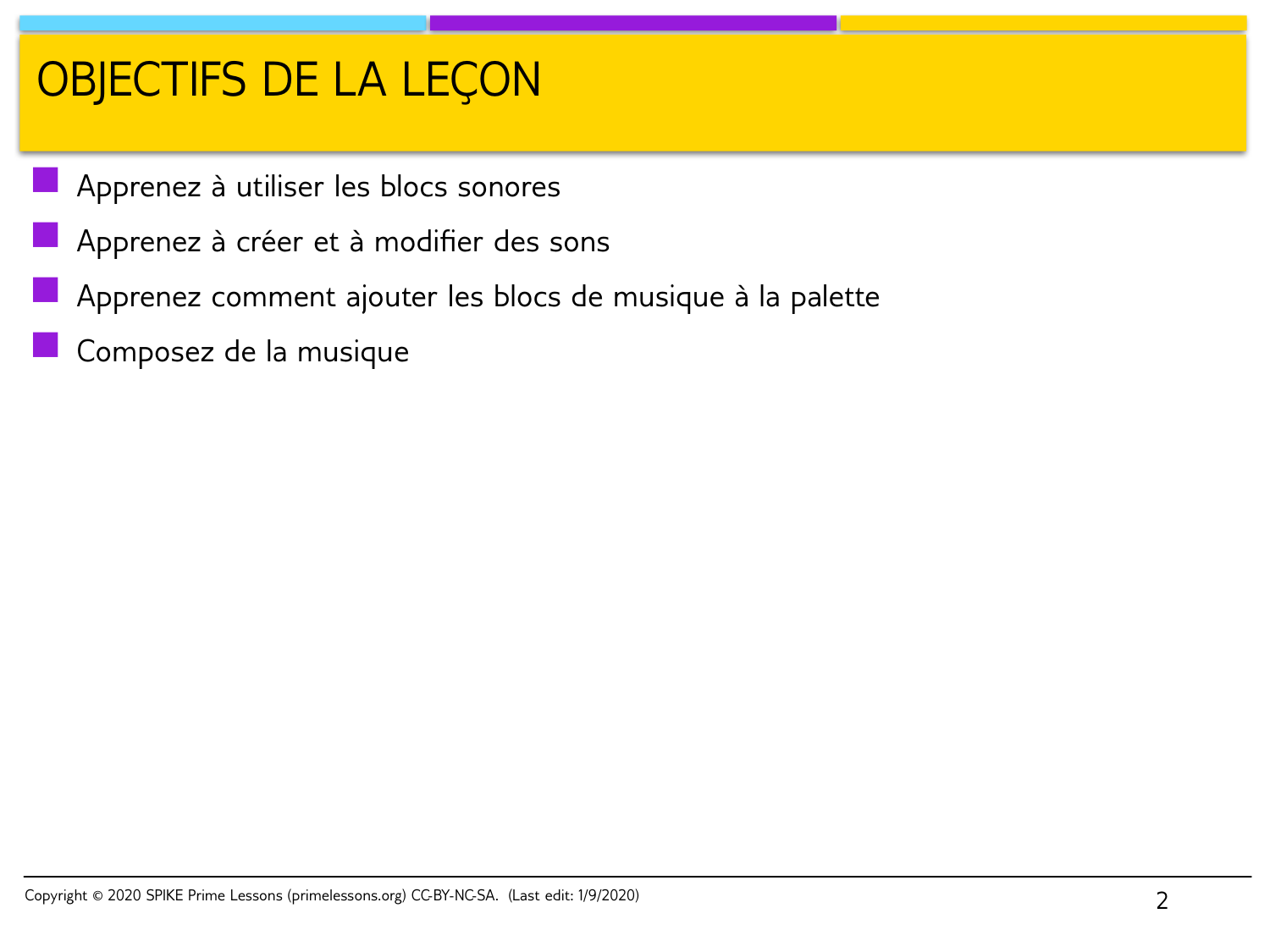

# Objectifs de la leçon
Apprenez à utiliser les blocs sonores
Apprenez à créer et à modifier des sons
Apprenez comment ajouter les blocs de musique à la palette
Composez de la musique
2
Copyright © 2020 SPIKE Prime Lessons (primelessons.org) CC-BY-NC-SA.  (Last edit: 1/9/2020)